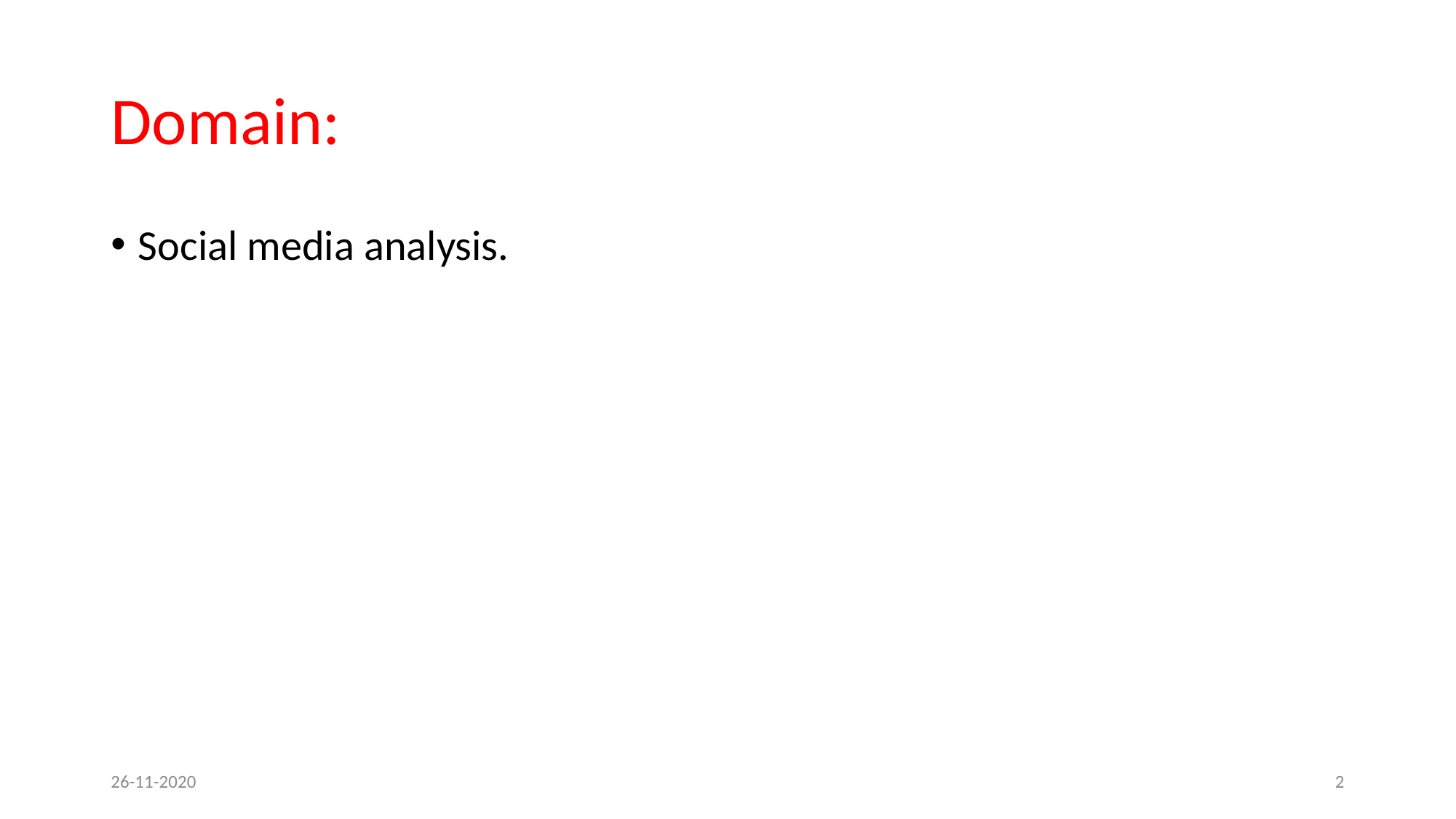

# Domain:
Social media analysis.
26-11-2020
2